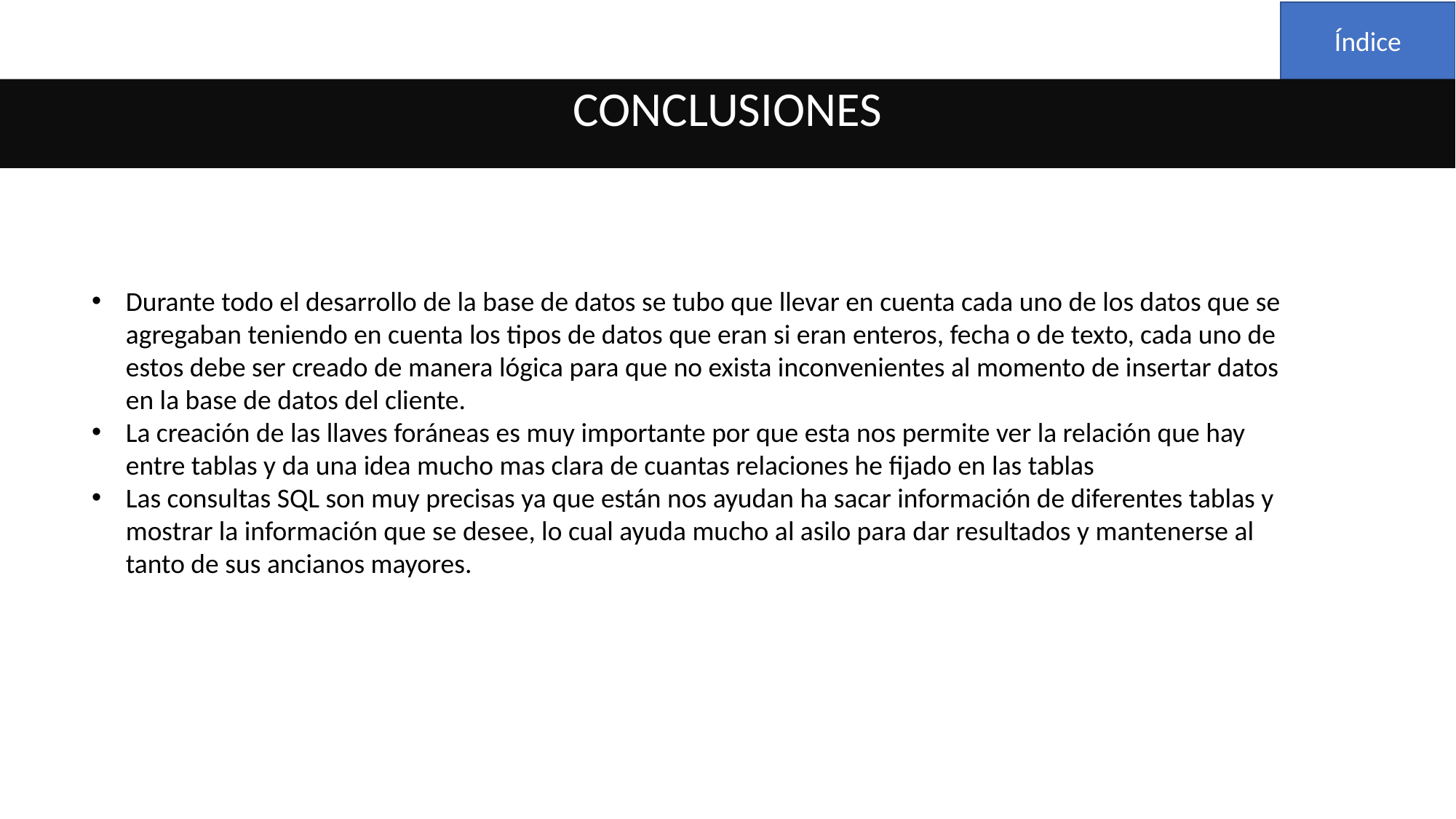

Índice
CONCLUSIONES
Durante todo el desarrollo de la base de datos se tubo que llevar en cuenta cada uno de los datos que se agregaban teniendo en cuenta los tipos de datos que eran si eran enteros, fecha o de texto, cada uno de estos debe ser creado de manera lógica para que no exista inconvenientes al momento de insertar datos en la base de datos del cliente.
La creación de las llaves foráneas es muy importante por que esta nos permite ver la relación que hay entre tablas y da una idea mucho mas clara de cuantas relaciones he fijado en las tablas
Las consultas SQL son muy precisas ya que están nos ayudan ha sacar información de diferentes tablas y mostrar la información que se desee, lo cual ayuda mucho al asilo para dar resultados y mantenerse al tanto de sus ancianos mayores.